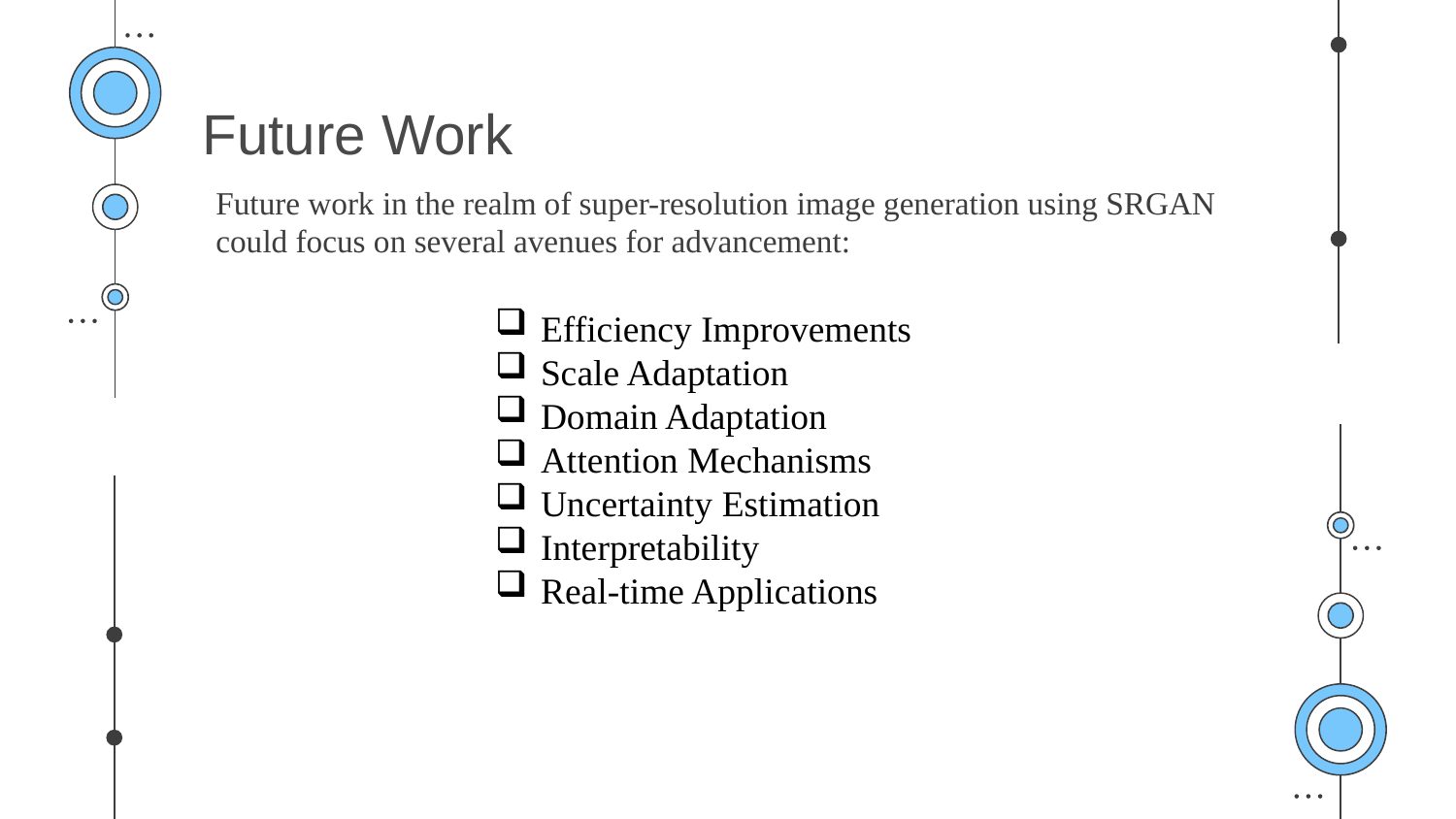

# Future Work
Future work in the realm of super-resolution image generation using SRGAN could focus on several avenues for advancement:

Efficiency Improvements
Scale Adaptation
Domain Adaptation
Attention Mechanisms
Uncertainty Estimation
Interpretability
Real-time Applications